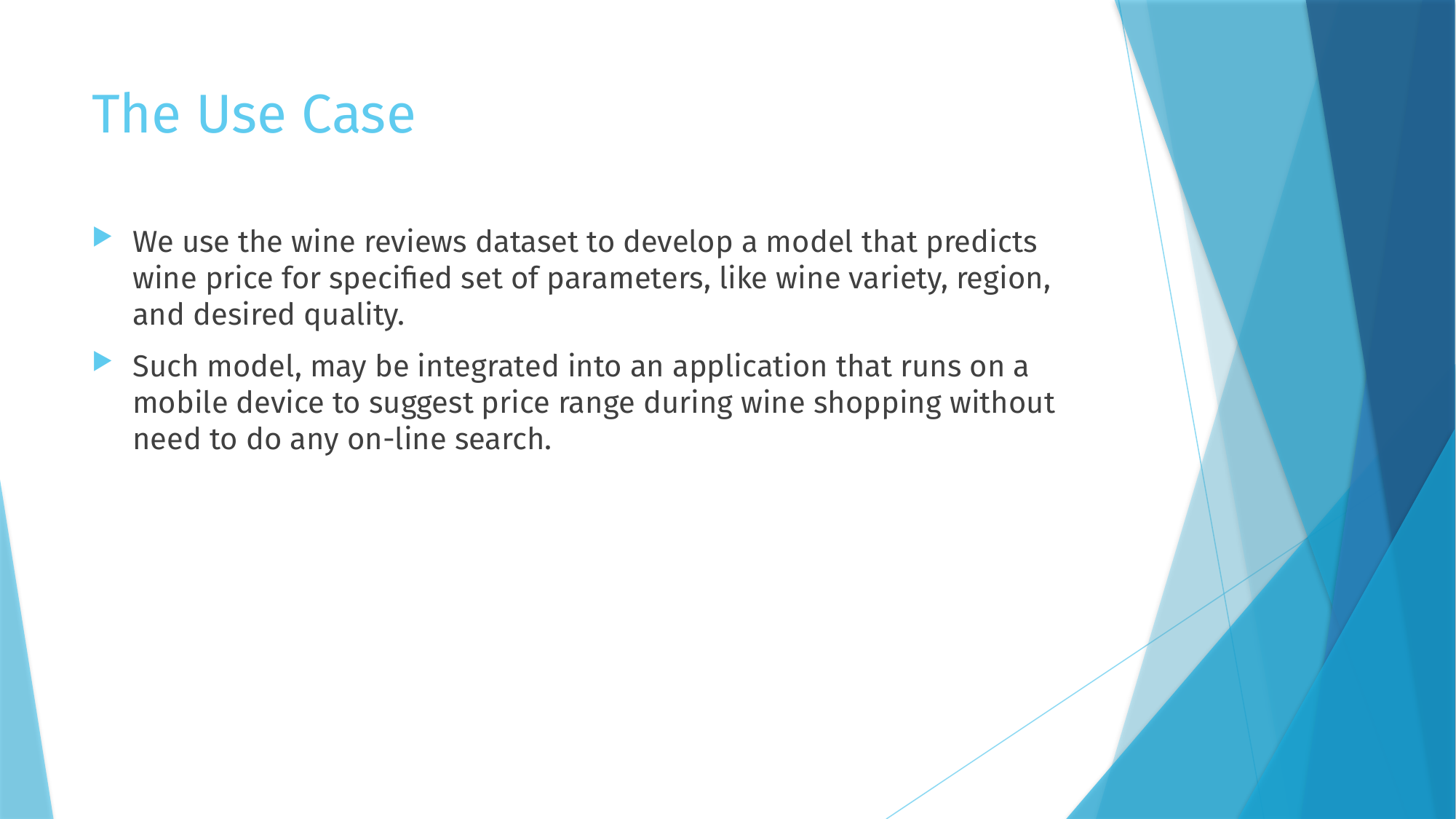

# The Use Case
We use the wine reviews dataset to develop a model that predicts wine price for specified set of parameters, like wine variety, region, and desired quality.
Such model, may be integrated into an application that runs on a mobile device to suggest price range during wine shopping without need to do any on-line search.